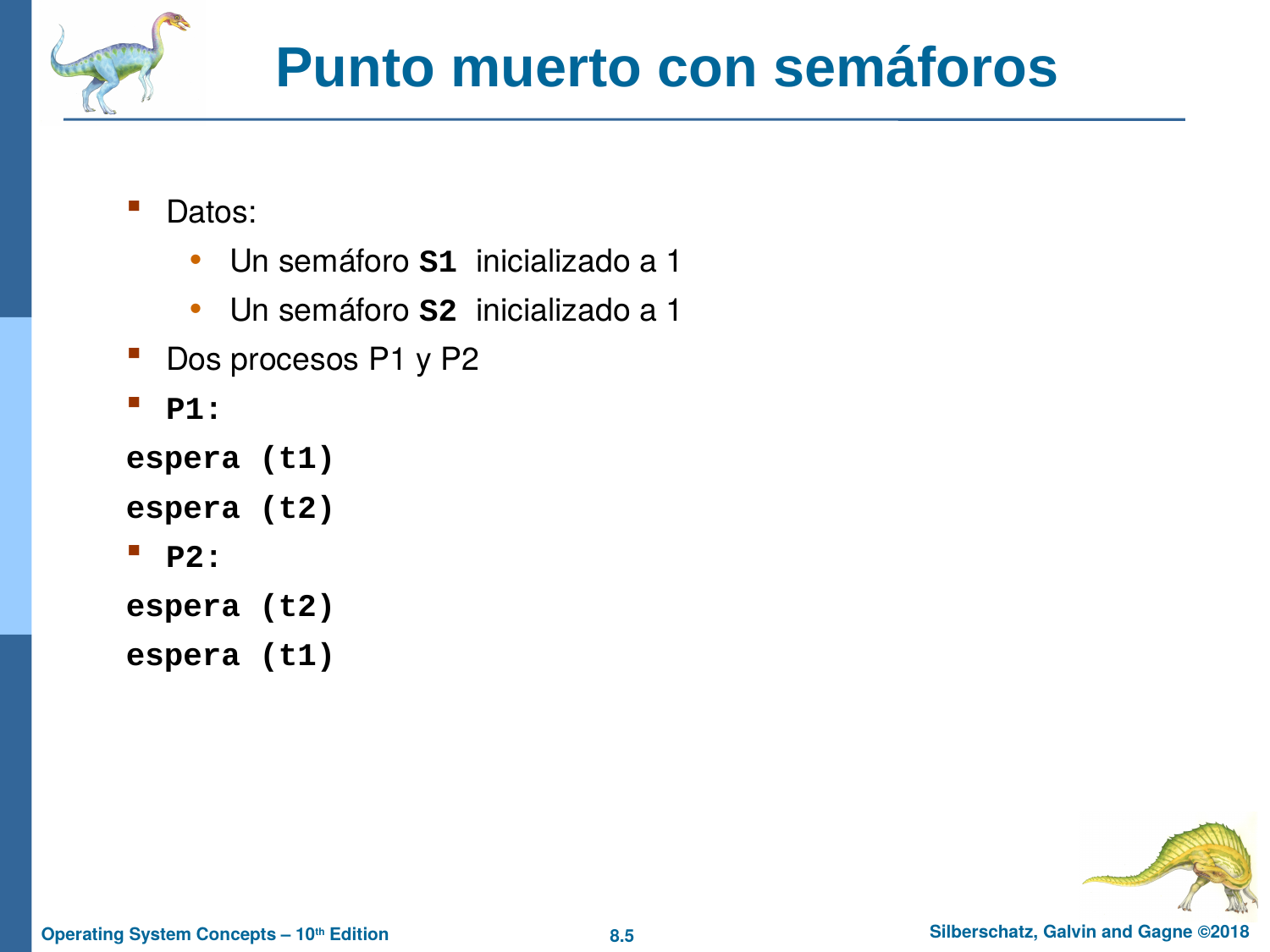

# Punto muerto con semáforos
Datos:
Un semáforo S1 inicializado a 1
Un semáforo S2 inicializado a 1
Dos procesos P1 y P2
P1:
espera (t1)
espera (t2)
P2:
espera (t2)
espera (t1)